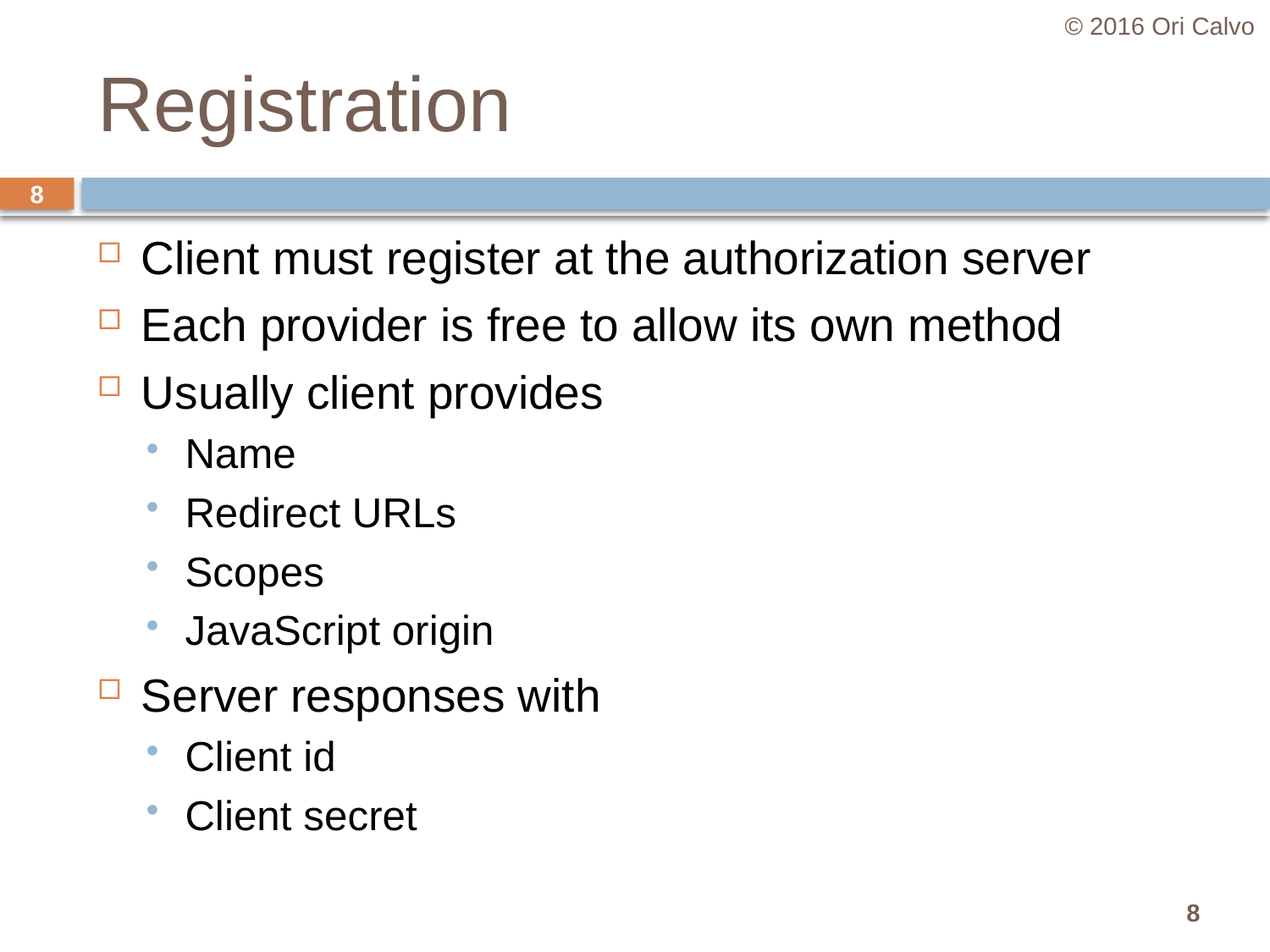

© 2016 Ori Calvo
# Registration
8
Client must register at the authorization server
Each provider is free to allow its own method
Usually client provides
Name
Redirect URLs
Scopes
JavaScript origin
Server responses with
Client id
Client secret